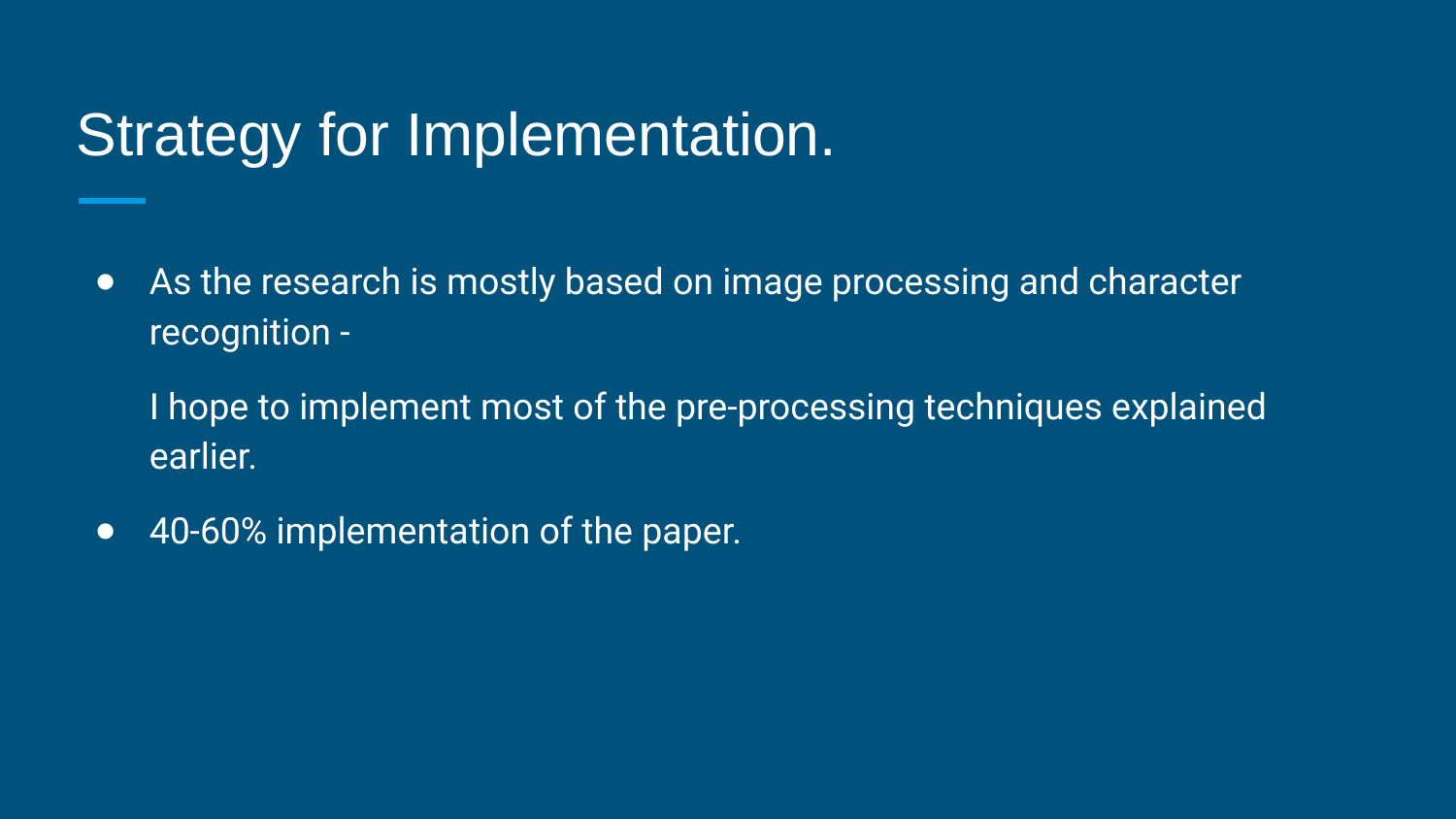

# Strategy for Implementation.
As the research is mostly based on image processing and character recognition -
I hope to implement most of the pre-processing techniques explained earlier.
40-60% implementation of the paper.